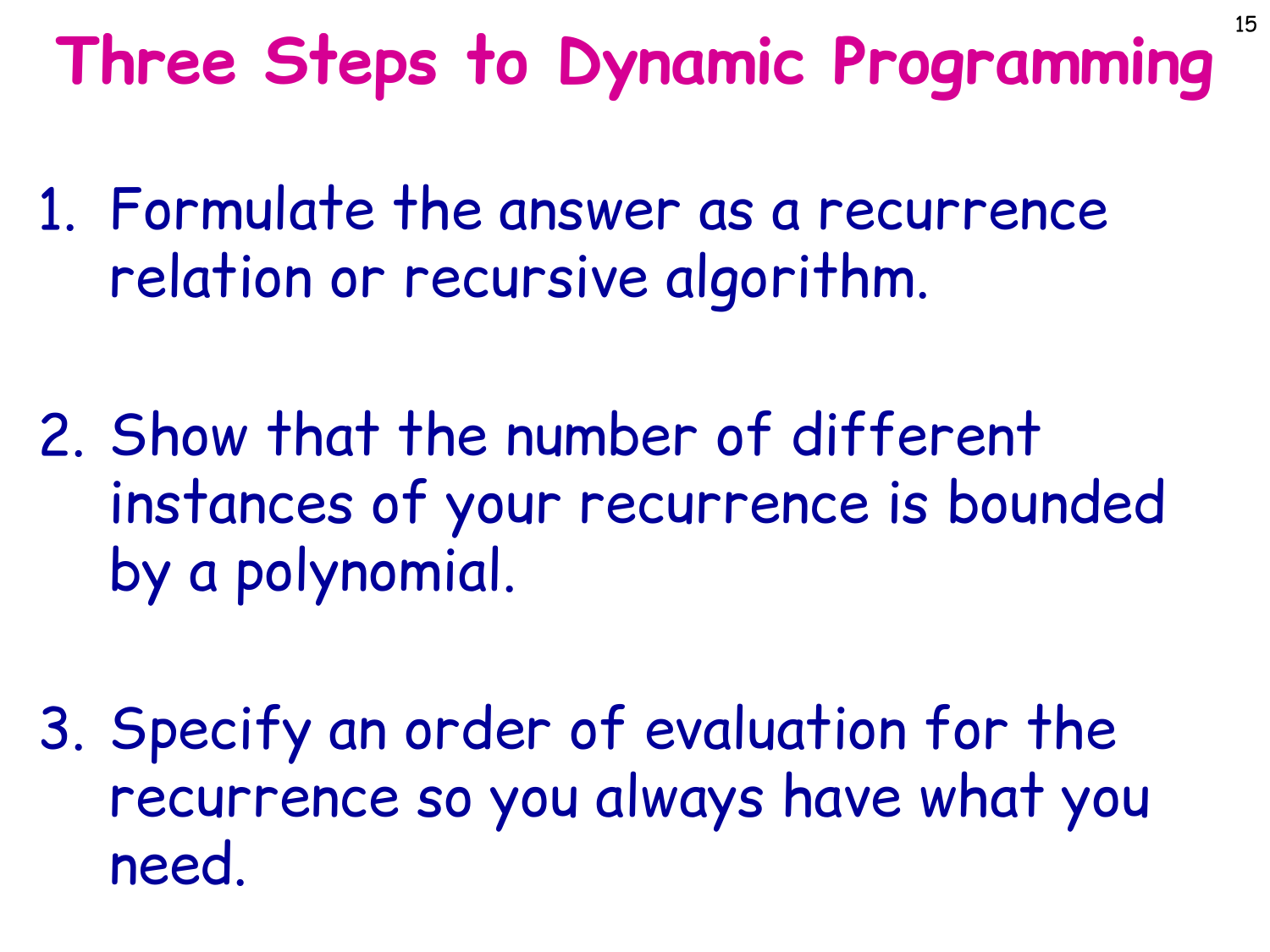

# Three Steps to Dynamic Programming
15
Formulate the answer as a recurrence relation or recursive algorithm.

Show that the number of different instances of your recurrence is bounded by a polynomial.

Specify an order of evaluation for the recurrence so you always have what you need.